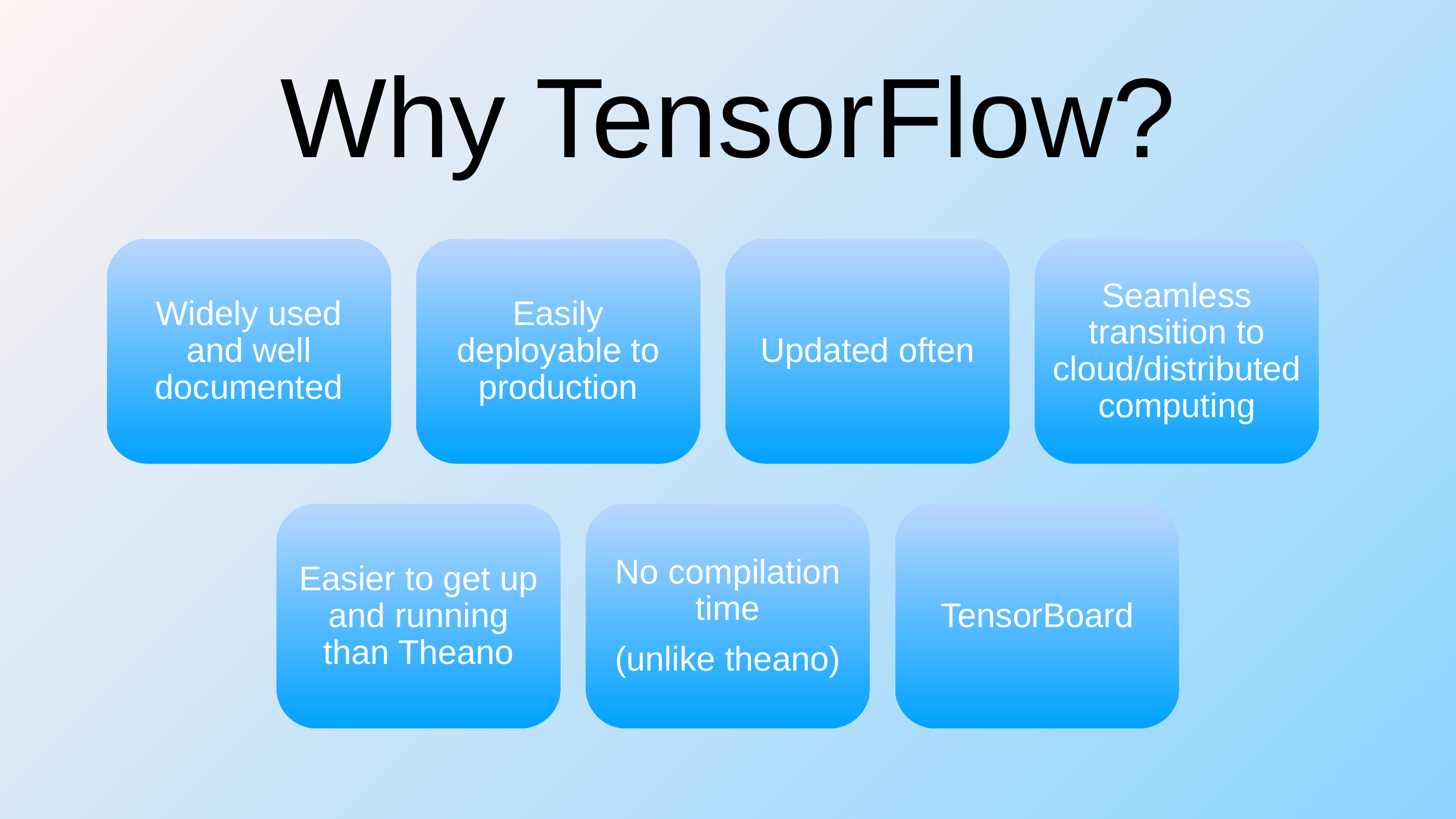

# Why TensorFlow?
Seamless transition to cloud/distributed computing

Widely used and well documented
Easily deployable to production
Updated often

No compilation time
(unlike theano)
Easier to get up and running than Theano
TensorBoard